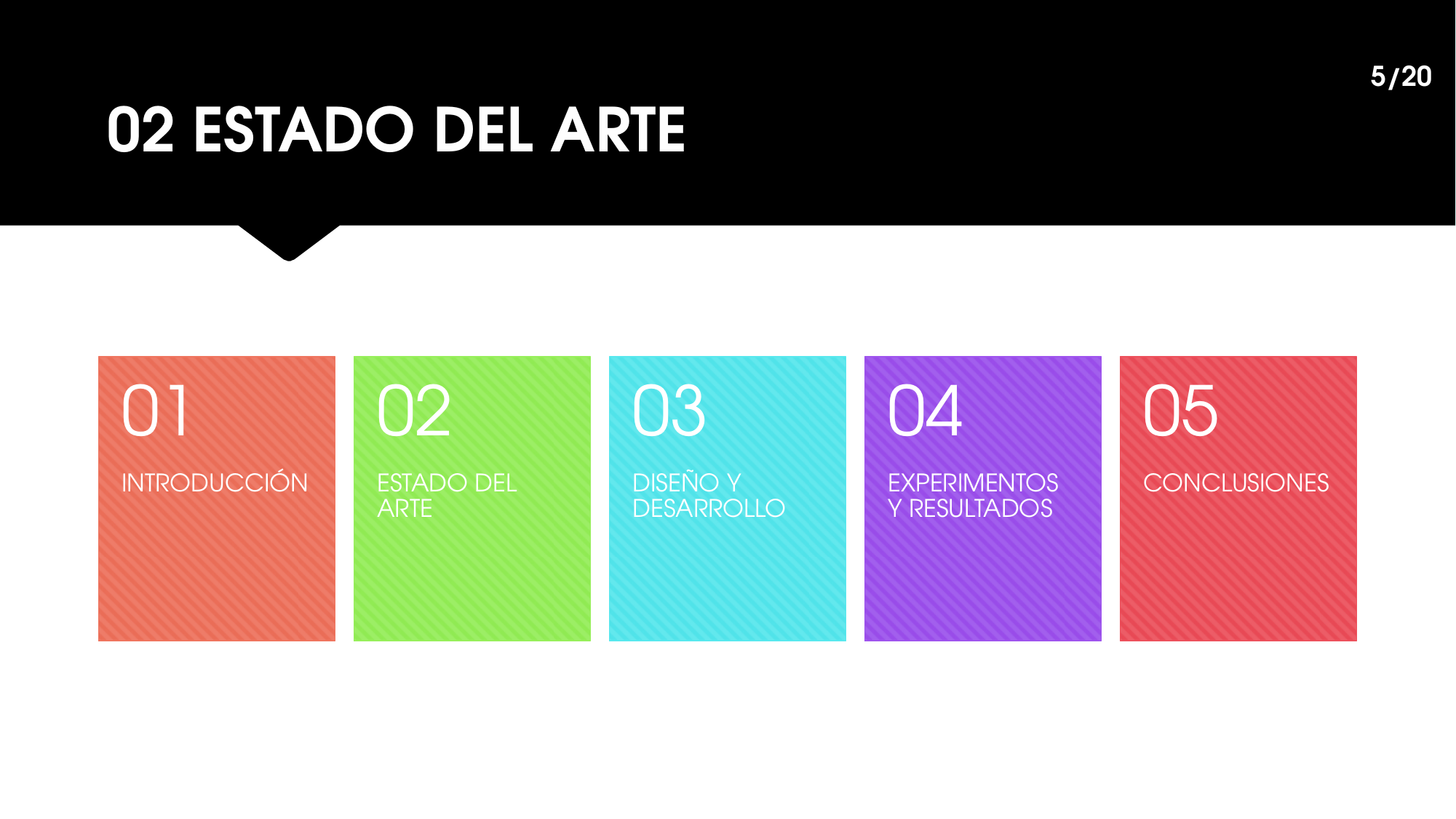

# 02 ESTADO DEL ARTE
5/20
INTRODUCCIÓN
01
ESTADO DEL ARTE
02
DISEÑO Y DESARROLLO
03
EXPERIMENTOS Y RESULTADOS
04
CONCLUSIONES
05